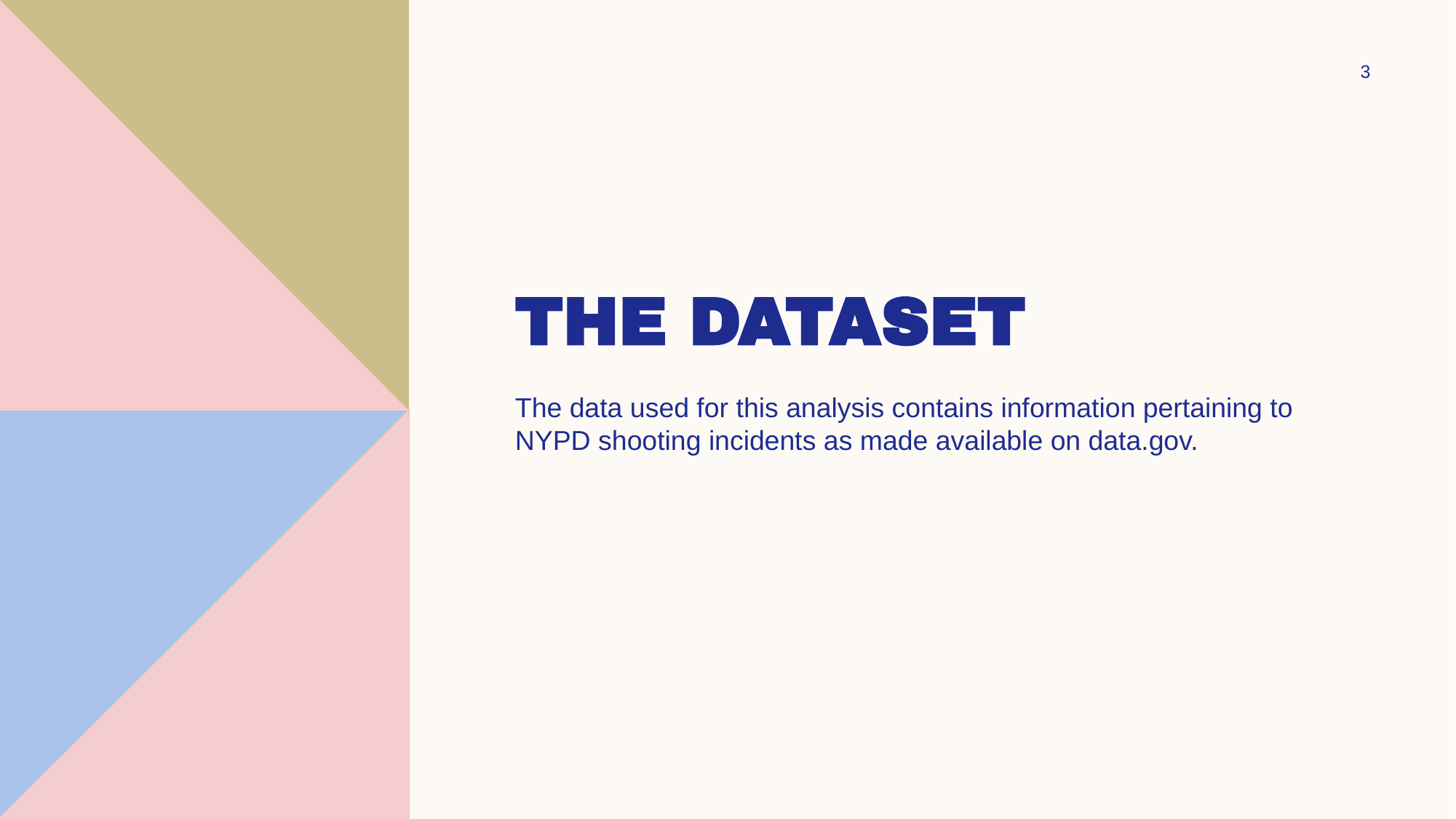

3
# The dataset
The data used for this analysis contains information pertaining to NYPD shooting incidents as made available on data.gov.